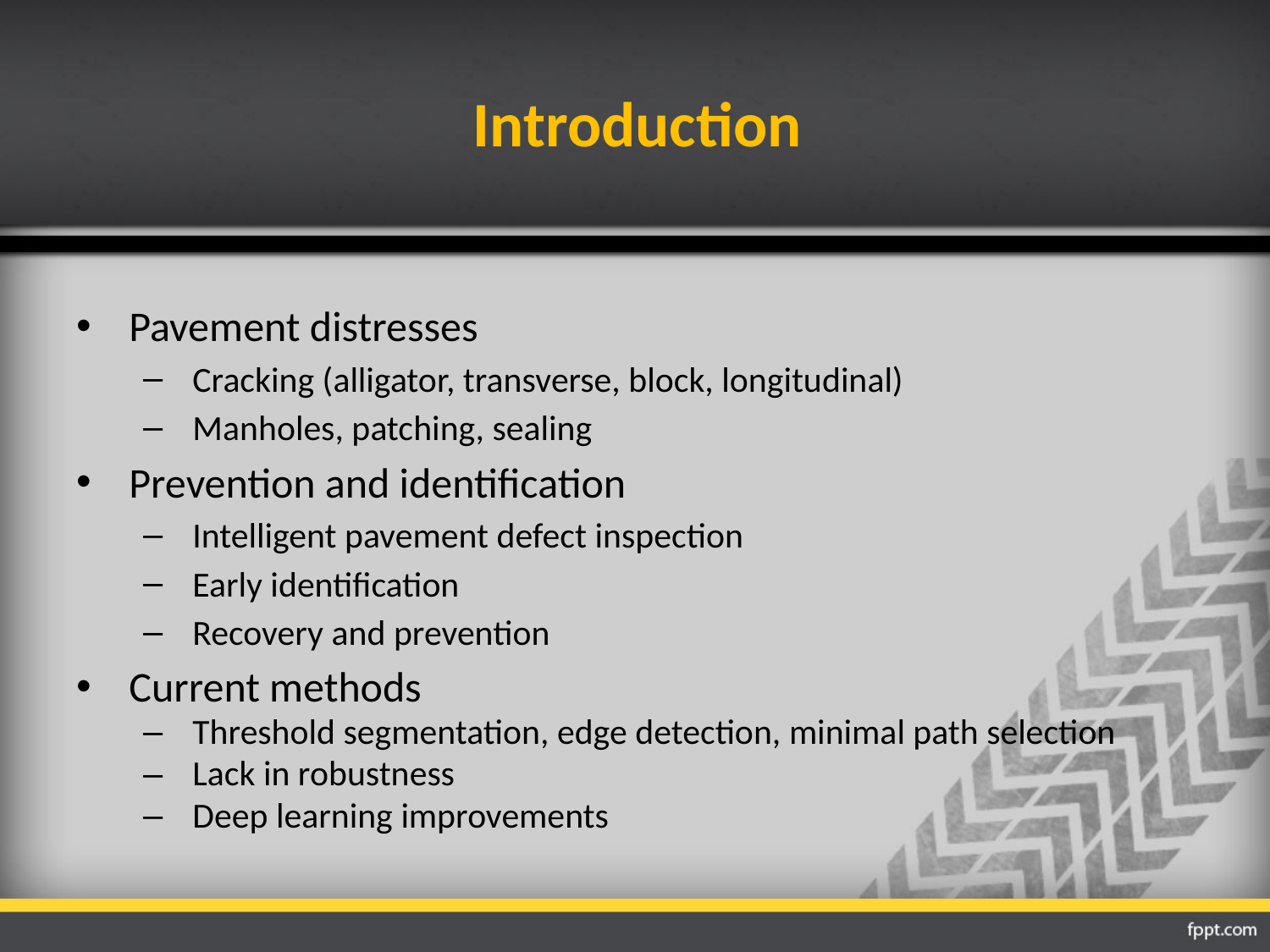

# Introduction
Pavement distresses
Cracking (alligator, transverse, block, longitudinal)
Manholes, patching, sealing
Prevention and identification
Intelligent pavement defect inspection
Early identification
Recovery and prevention
Current methods
Threshold segmentation, edge detection, minimal path selection
Lack in robustness
Deep learning improvements